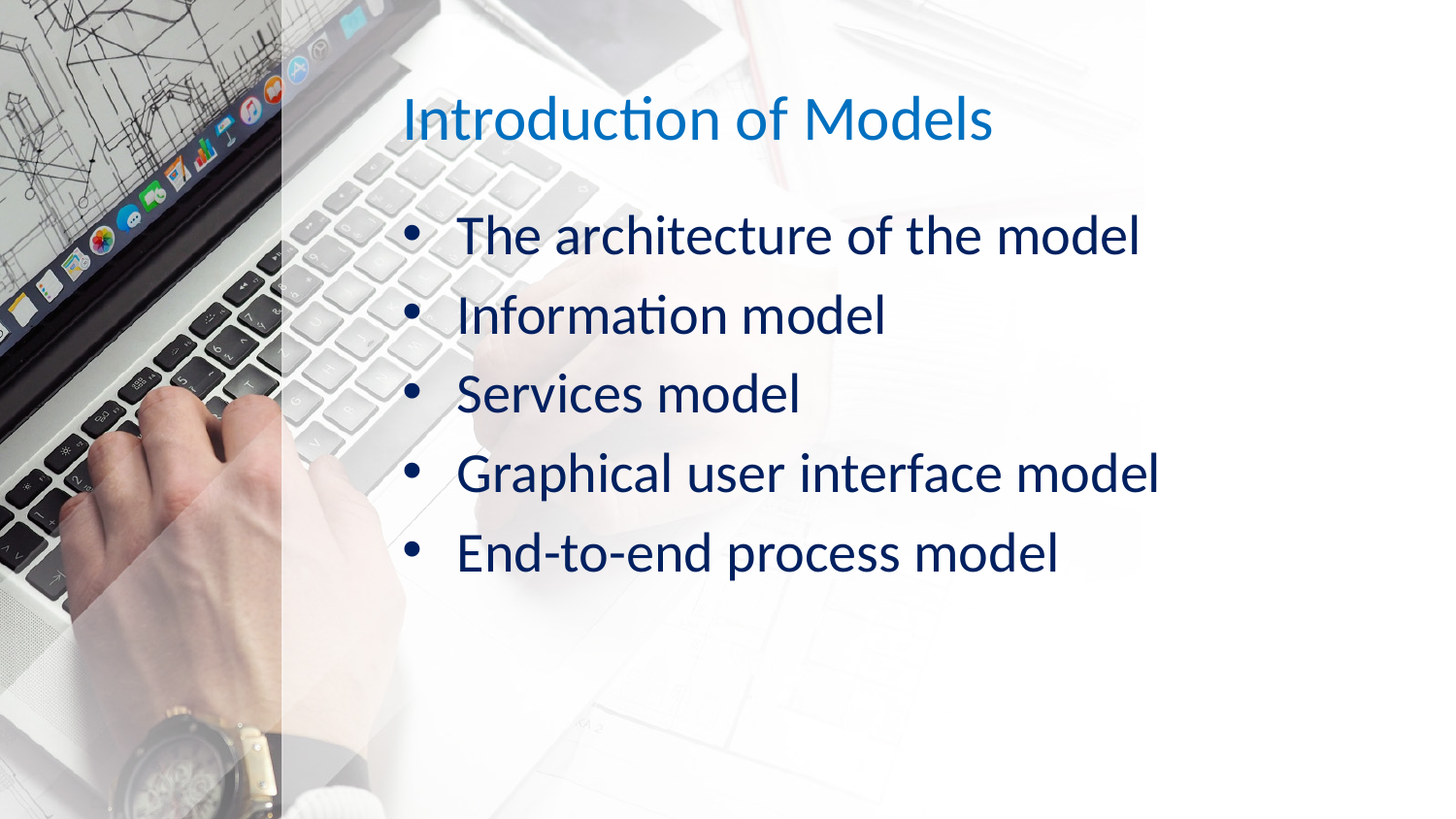

# Introduction of Models
The architecture of the model
Information model
Services model
Graphical user interface model
End-to-end process model